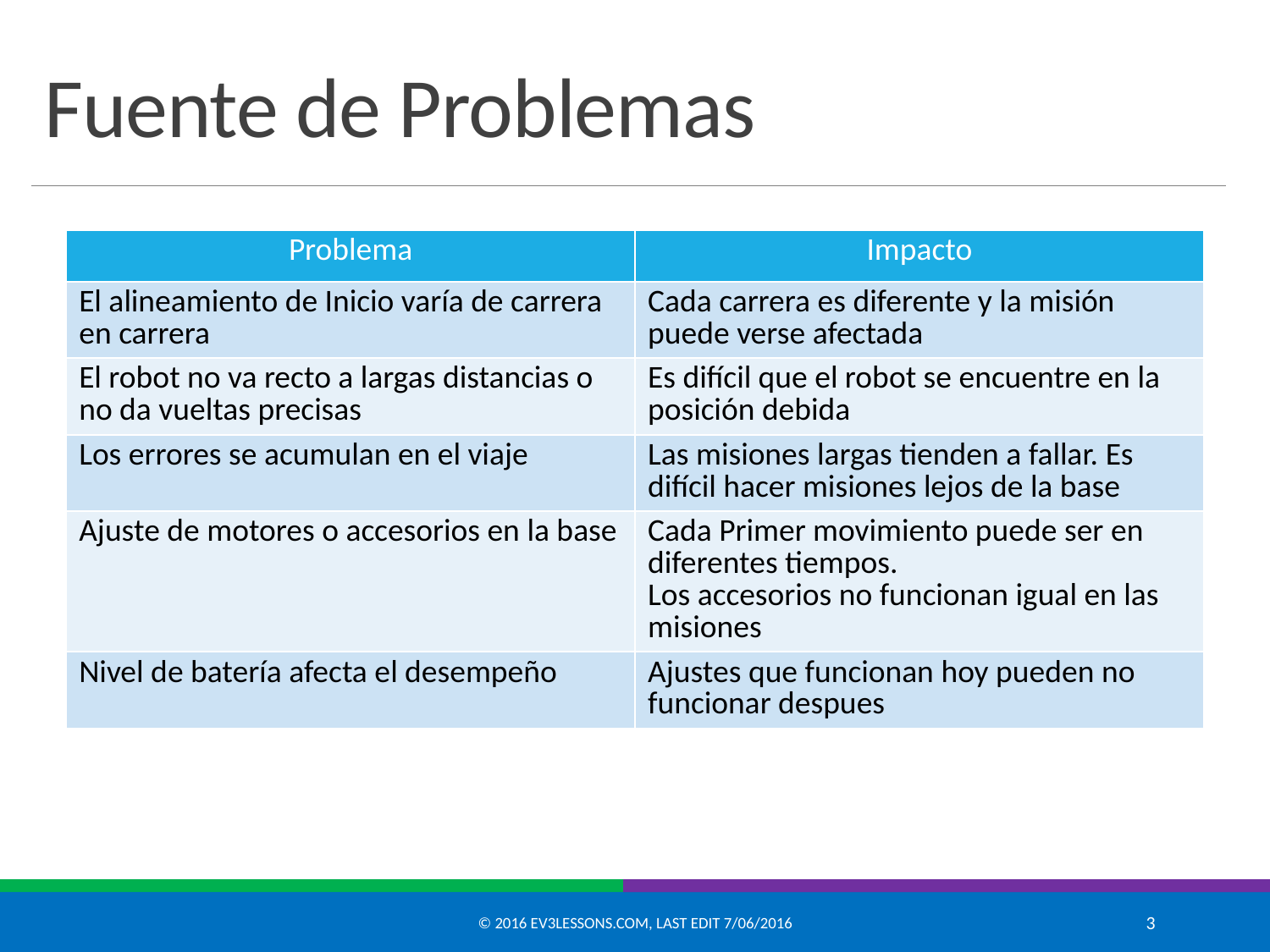

# Fuente de Problemas
| Problema | Impacto |
| --- | --- |
| El alineamiento de Inicio varía de carrera en carrera | Cada carrera es diferente y la misión puede verse afectada |
| El robot no va recto a largas distancias o no da vueltas precisas | Es difícil que el robot se encuentre en la posición debida |
| Los errores se acumulan en el viaje | Las misiones largas tienden a fallar. Es difícil hacer misiones lejos de la base |
| Ajuste de motores o accesorios en la base | Cada Primer movimiento puede ser en diferentes tiempos. Los accesorios no funcionan igual en las misiones |
| Nivel de batería afecta el desempeño | Ajustes que funcionan hoy pueden no funcionar despues |
© 2016 EV3Lessons.com, Last edit 7/06/2016
3